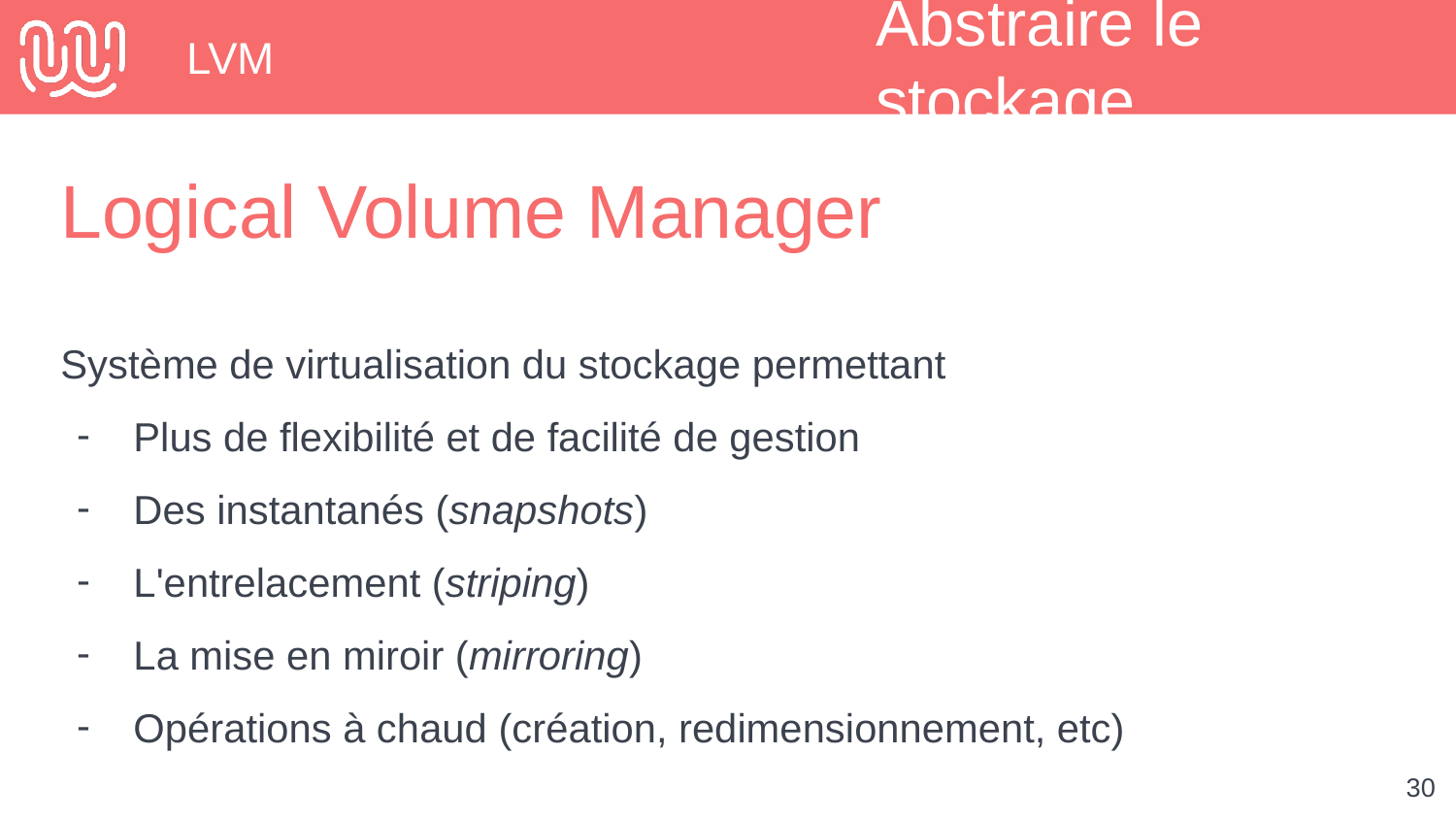

# LVM
Abstraire le stockage
Logical Volume Manager
Système de virtualisation du stockage permettant
Plus de flexibilité et de facilité de gestion
Des instantanés (snapshots)
L'entrelacement (striping)
La mise en miroir (mirroring)
Opérations à chaud (création, redimensionnement, etc)
30